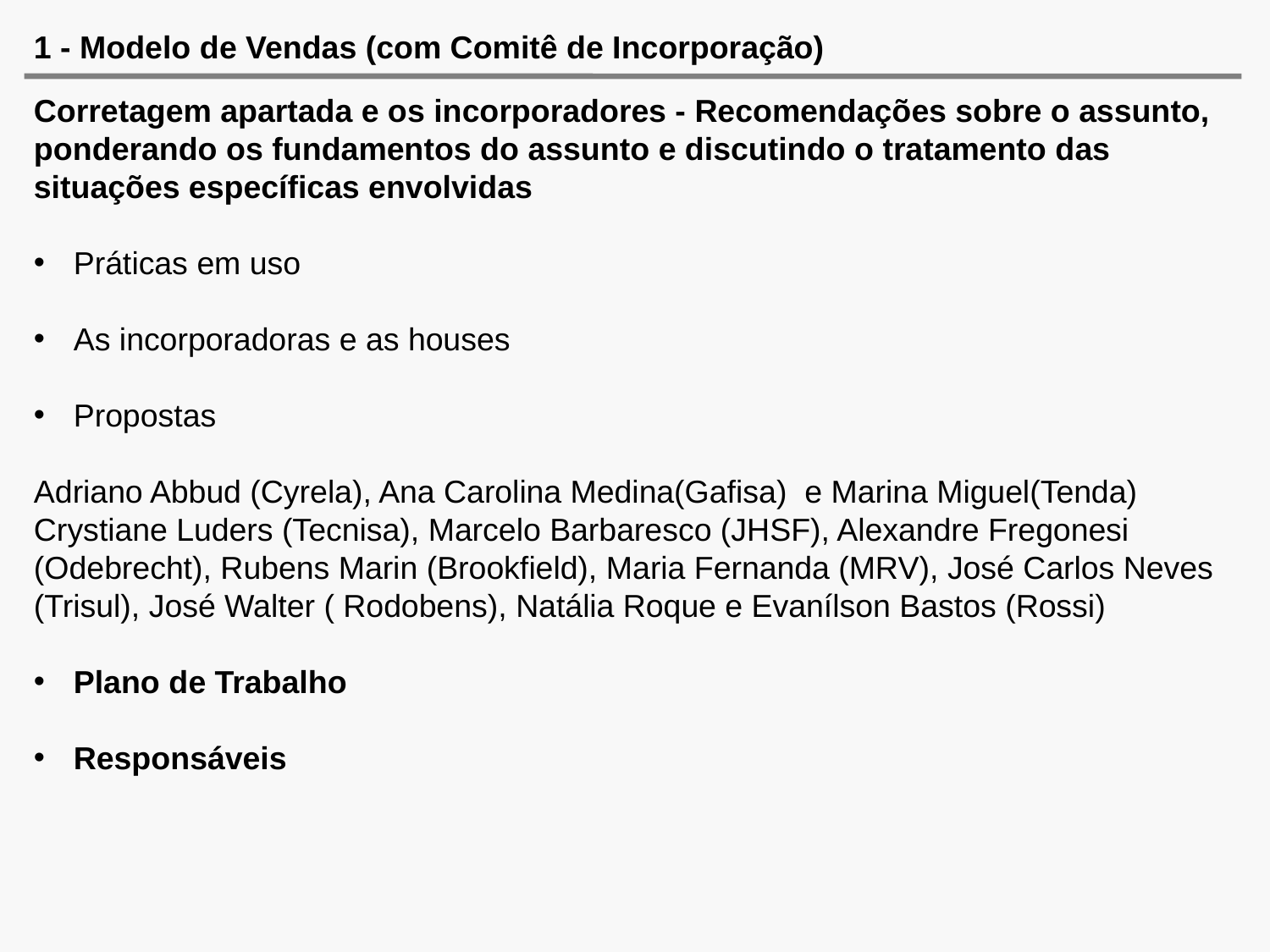

# 1 - Modelo de Vendas (com Comitê de Incorporação)

Corretagem apartada e os incorporadores - Recomendações sobre o assunto, ponderando os fundamentos do assunto e discutindo o tratamento das situações específicas envolvidas

Práticas em uso

As incorporadoras e as houses

Propostas

Adriano Abbud (Cyrela), Ana Carolina Medina(Gafisa)  e Marina Miguel(Tenda)
Crystiane Luders (Tecnisa), Marcelo Barbaresco (JHSF), Alexandre Fregonesi (Odebrecht), Rubens Marin (Brookfield), Maria Fernanda (MRV), José Carlos Neves (Trisul), José Walter ( Rodobens), Natália Roque e Evanílson Bastos (Rossi)

Plano de Trabalho

Responsáveis